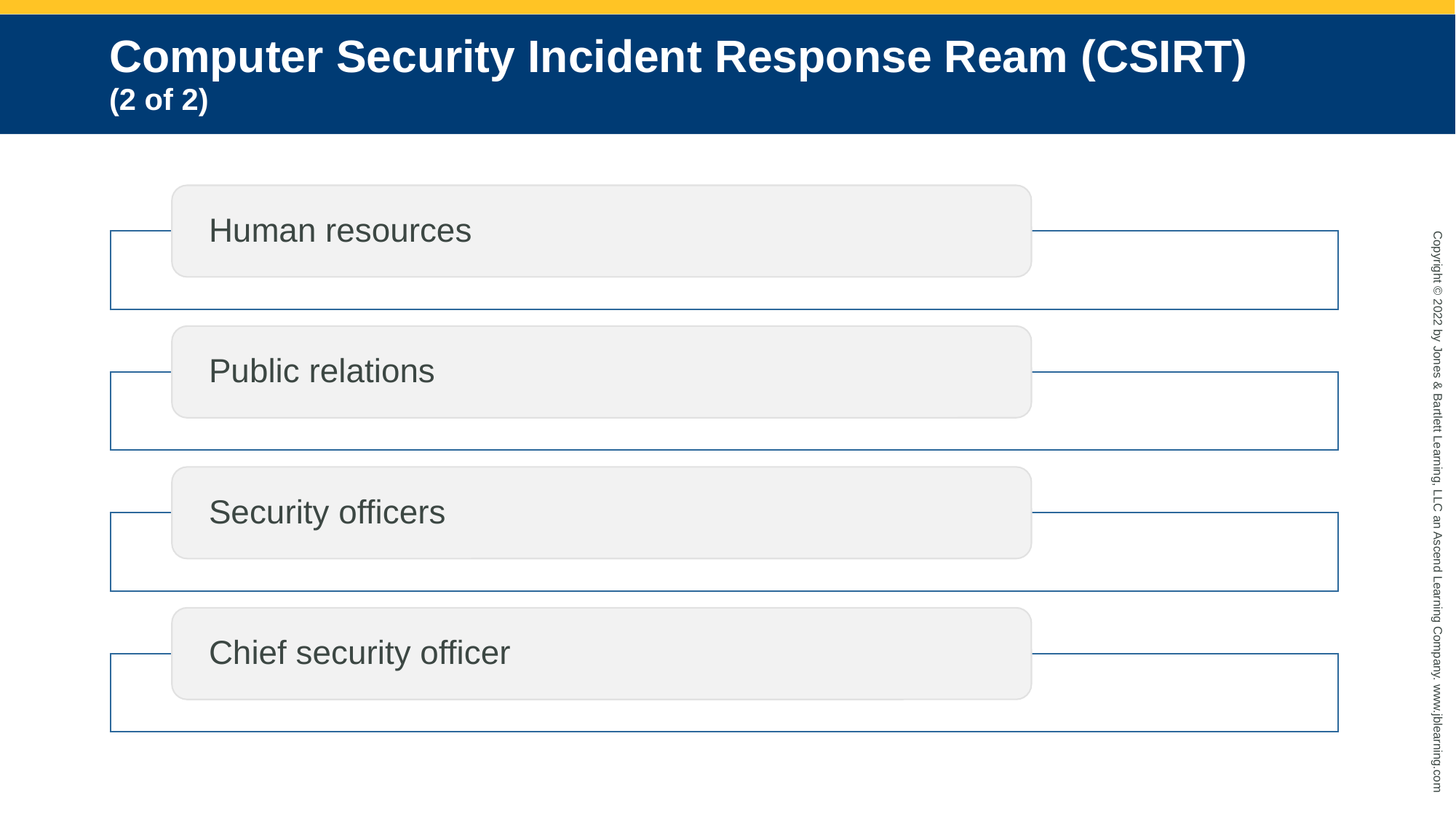

# Computer Security Incident Response Ream (CSIRT) (2 of 2)
Human resources
Public relations
Security officers
Chief security officer